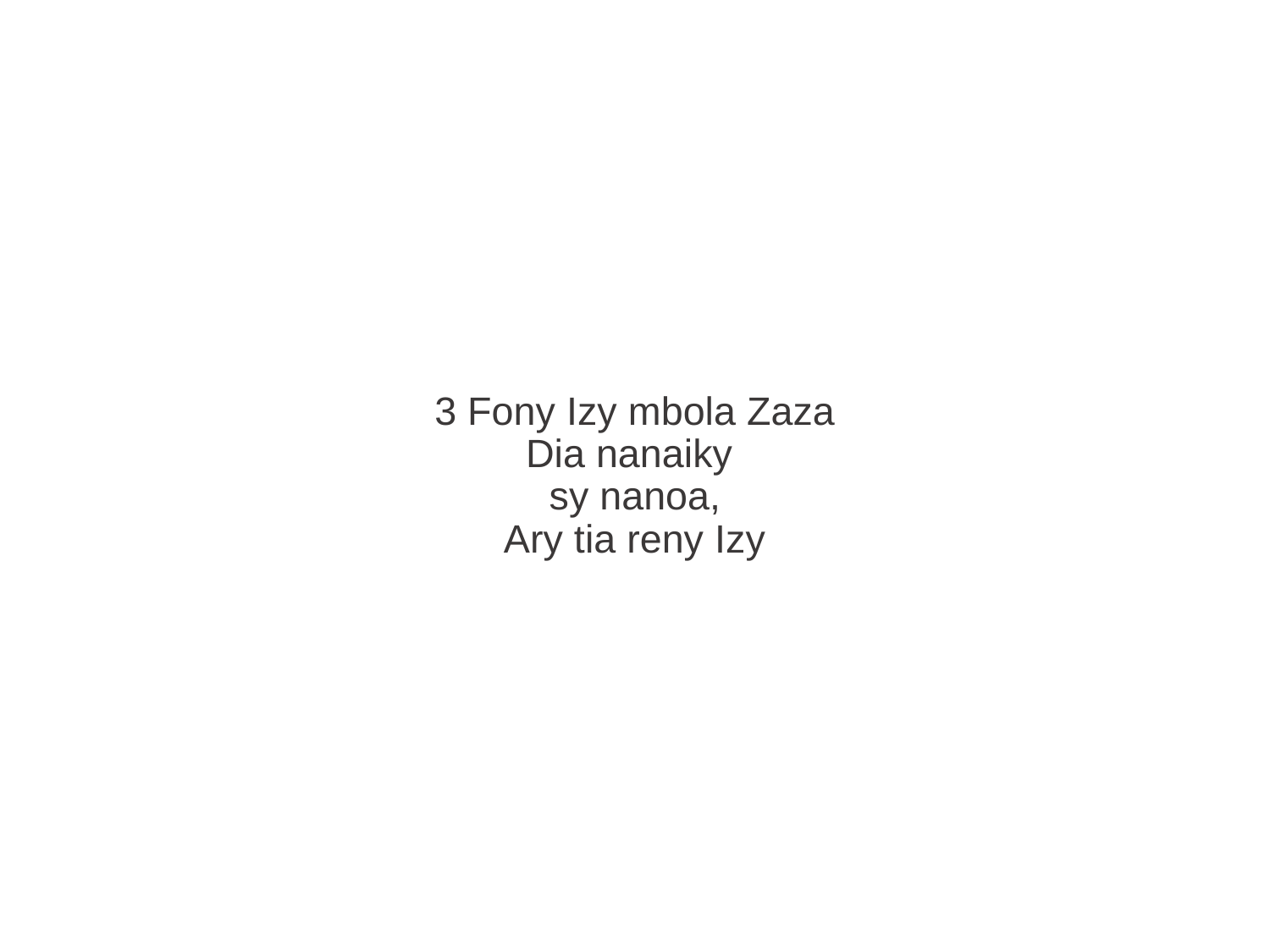

3 Fony Izy mbola Zaza
Dia nanaiky
sy nanoa,
Ary tia reny Izy